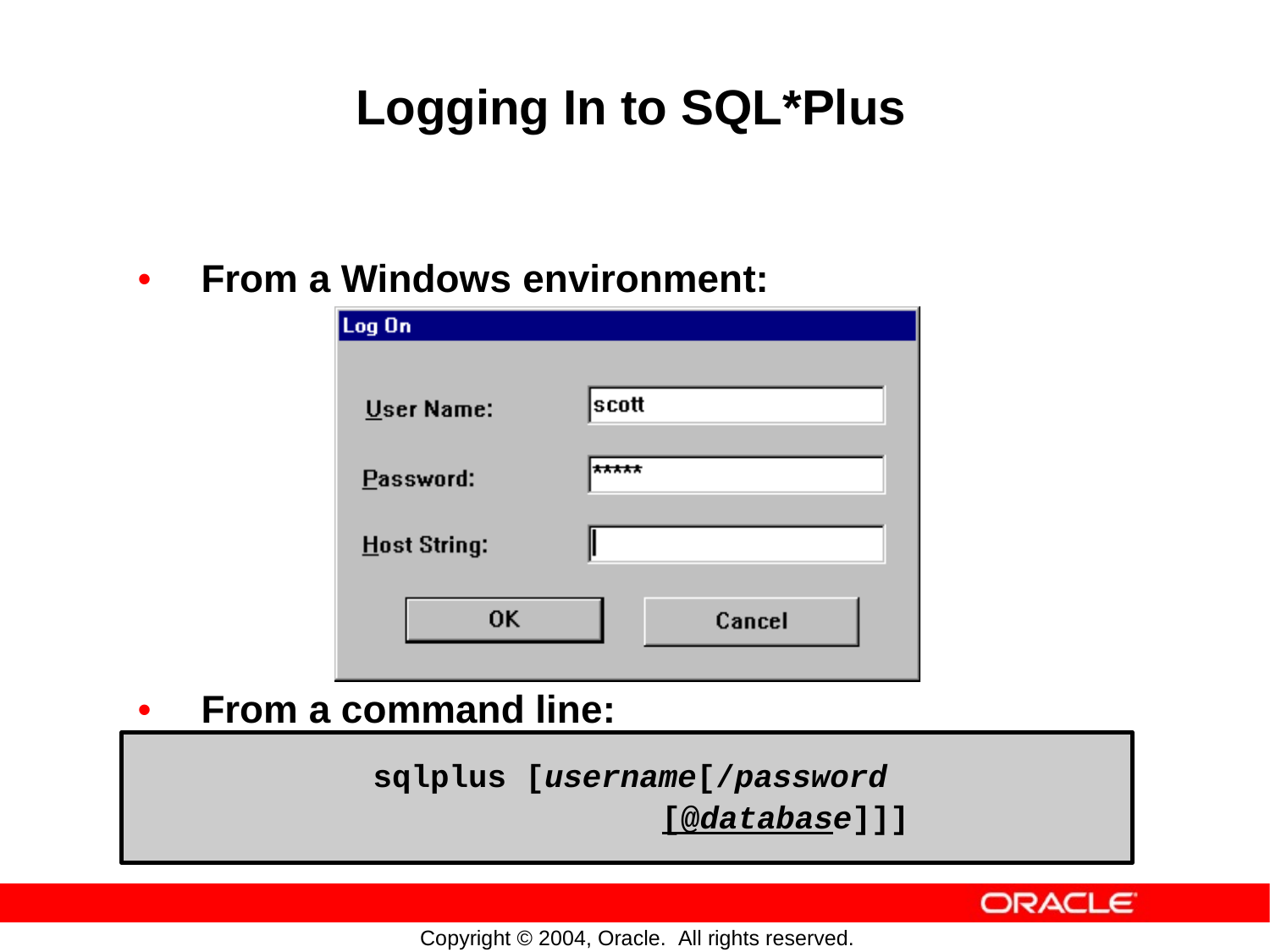

Logging In to SQL*Plus
•
From
a
Windows
environment:

•
From
a
command line:

sqlplus [username[/password
[@database]]]

Copyright © 2004, Oracle.  All rights reserved.